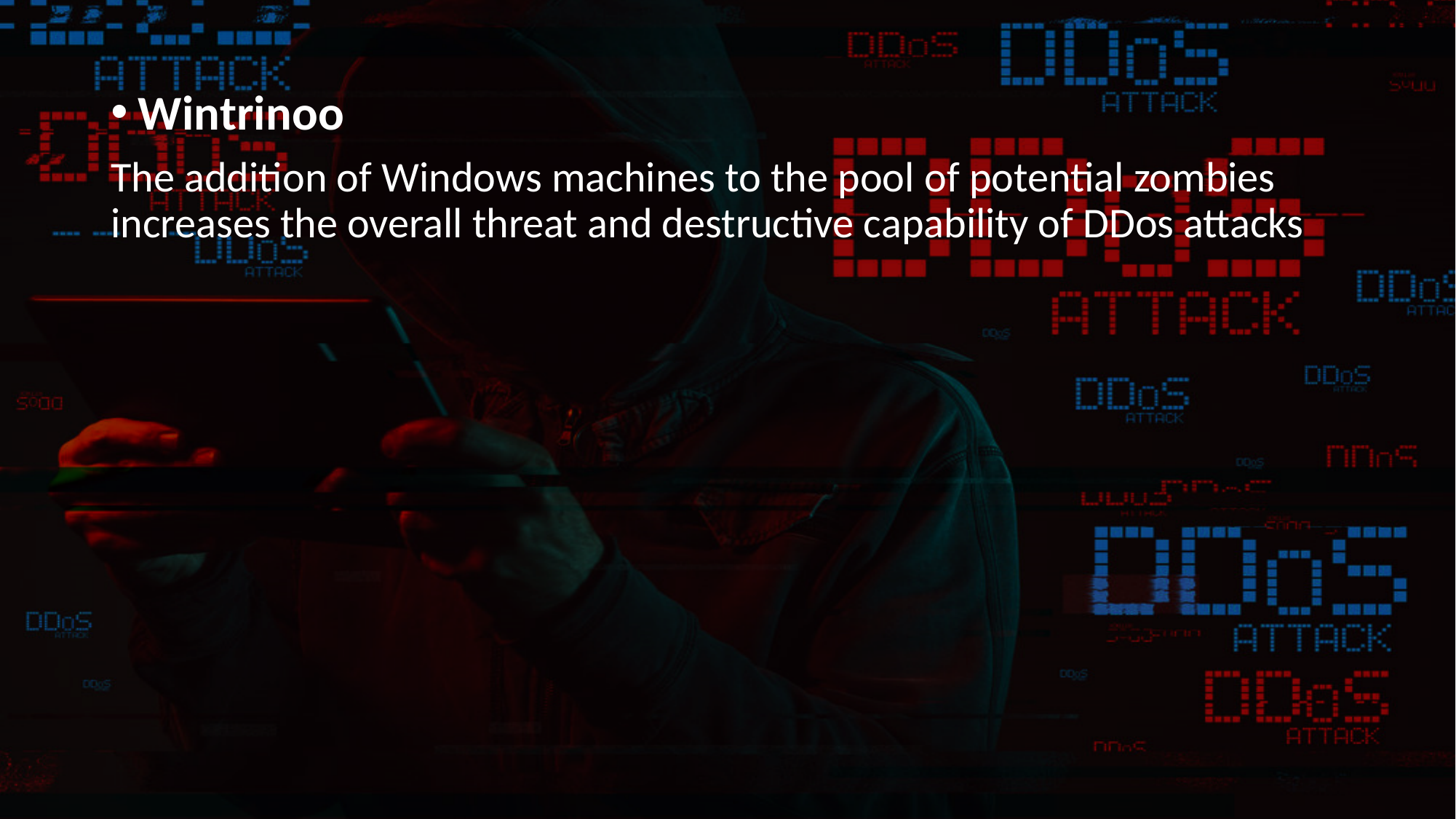

Wintrinoo
The addition of Windows machines to the pool of potential zombies increases the overall threat and destructive capability of DDos attacks